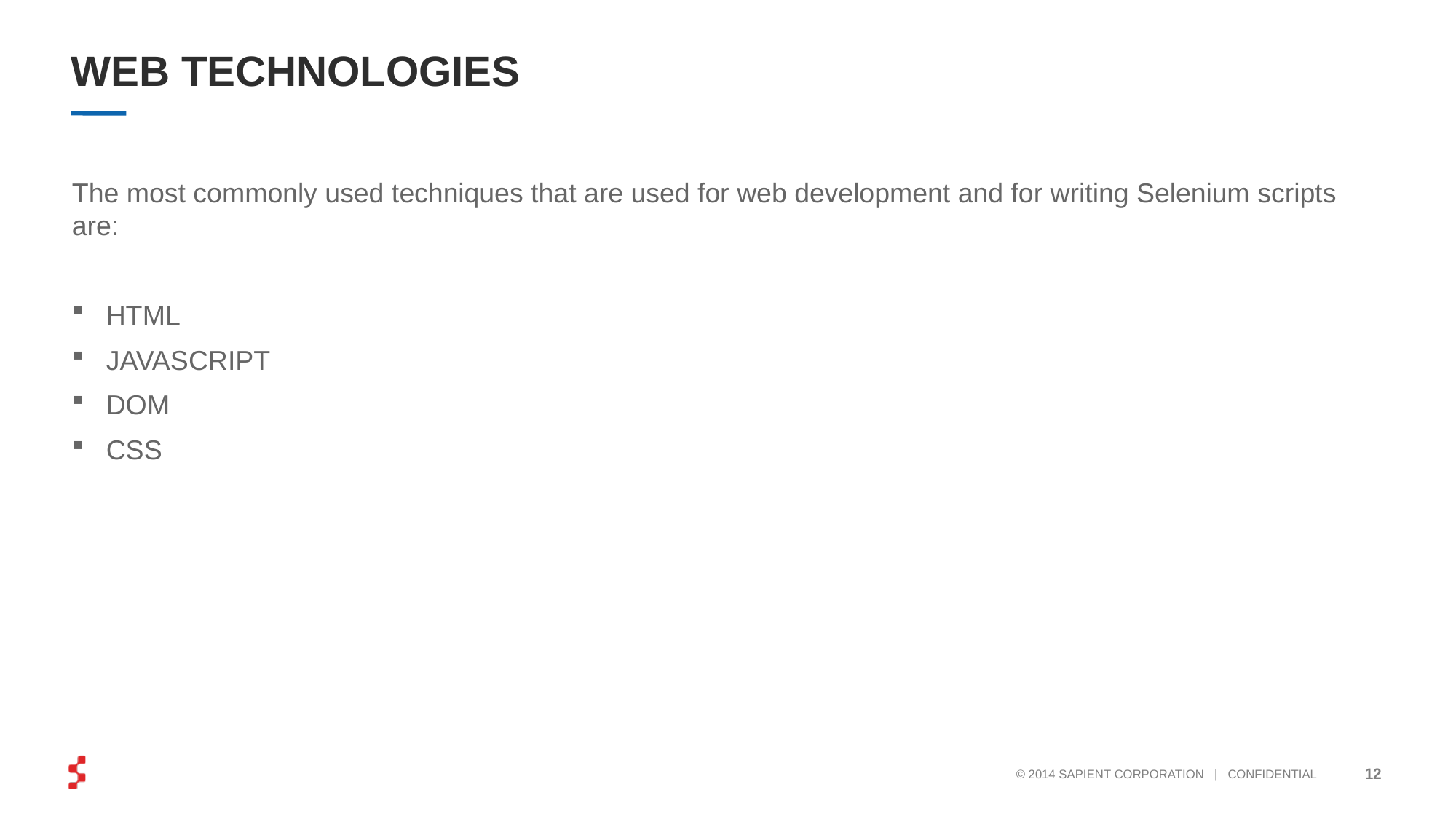

# WEB TECHNOLOGIES
The most commonly used techniques that are used for web development and for writing Selenium scripts are:

HTML
JAVASCRIPT
DOM
CSS